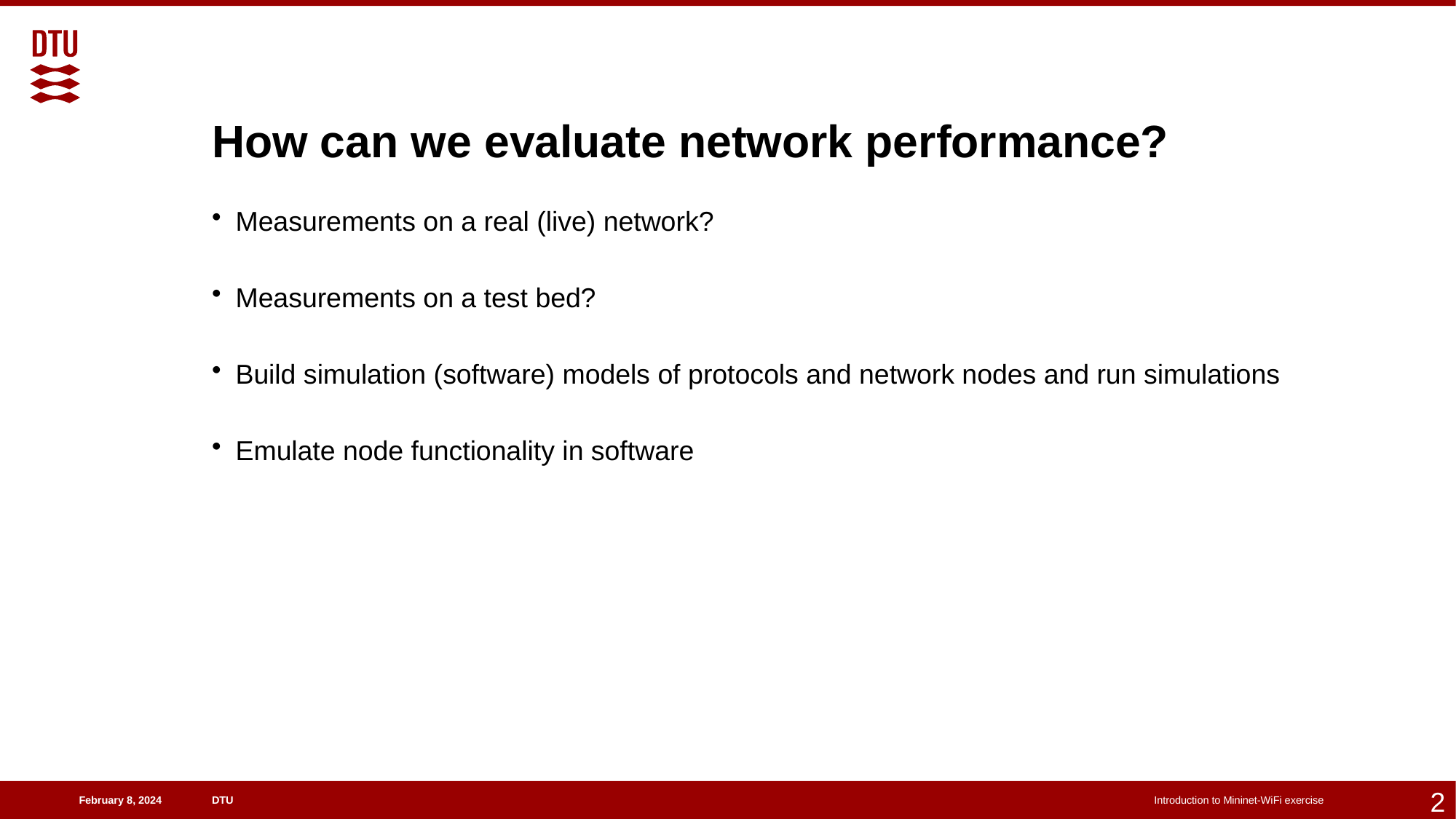

# How can we evaluate network performance?
Measurements on a real (live) network?

Measurements on a test bed?

Build simulation (software) models of protocols and network nodes and run simulations

Emulate node functionality in software